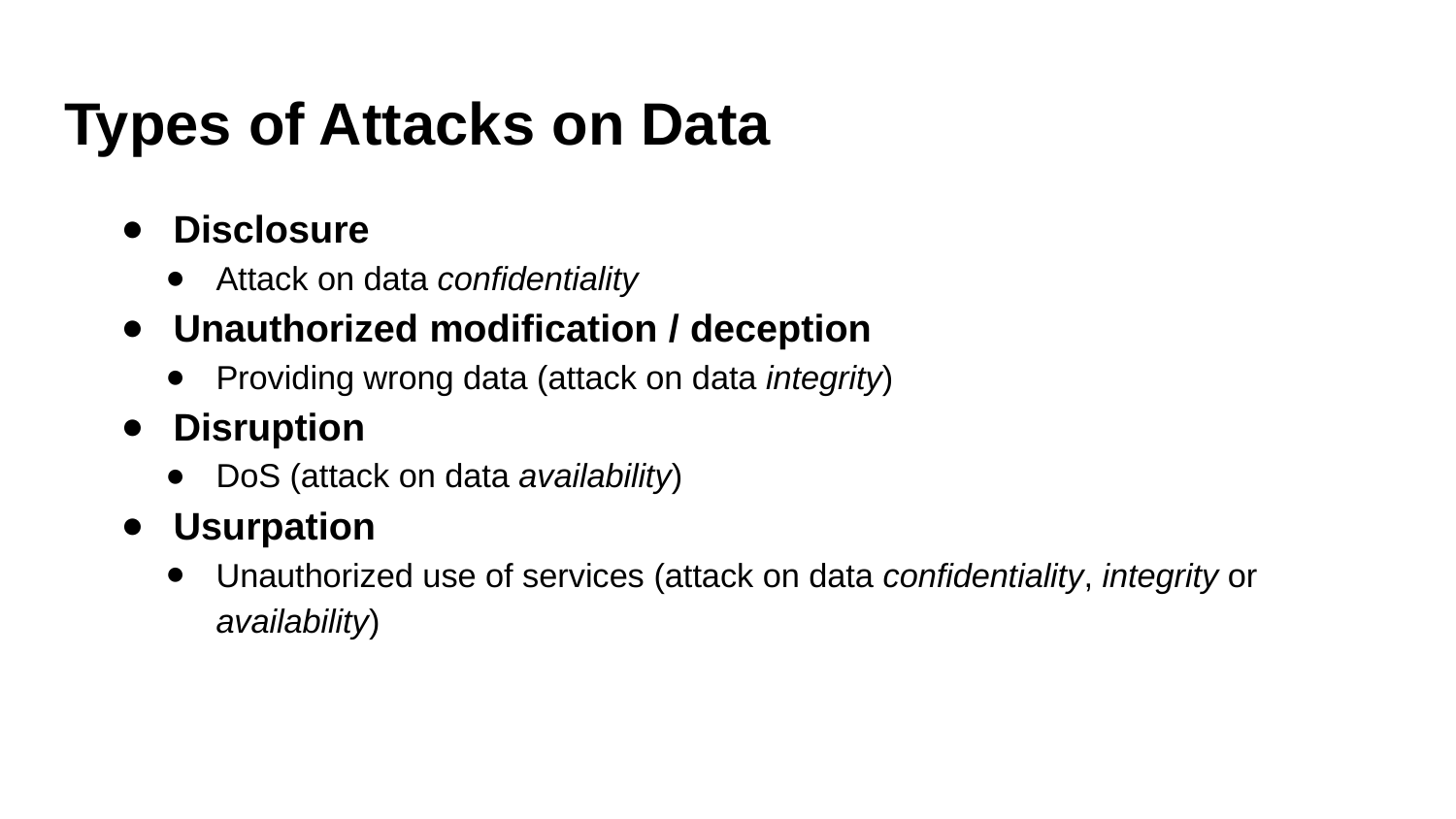

# Types of Attacks on Data
Disclosure​
Attack on data confidentiality​
Unauthorized modification / deception​
Providing wrong data (attack on data integrity)​
Disruption​
DoS (attack on data availability)​
Usurpation​
Unauthorized use of services (attack on data confidentiality, integrity or availability)